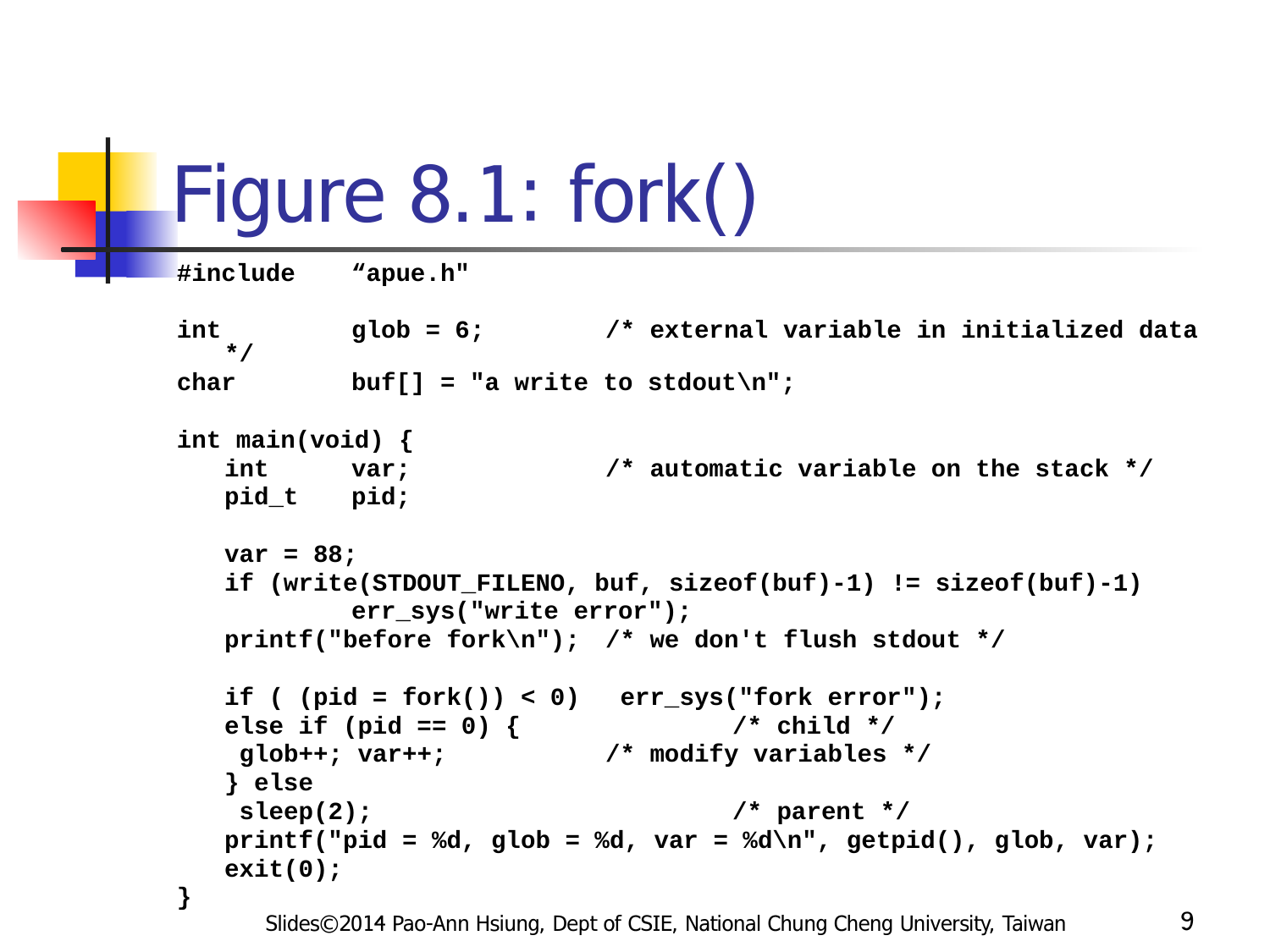

# Figure 8.1: fork()
#include	“apue.h"

int		glob = 6;	/* external variable in initialized data */
char	buf[] = "a write to stdout\n";

int main(void) {
	int	var;		/* automatic variable on the stack */
	pid_t	pid;

	var = 88;
	if (write(STDOUT_FILENO, buf, sizeof(buf)-1) != sizeof(buf)-1)
		err_sys("write error");
	printf("before fork\n");	/* we don't flush stdout */

	if ( (pid = fork()) < 0) 	 err_sys("fork error");
	else if (pid == 0) {		/* child */
	 glob++; var++; 		/* modify variables */
	} else
	 sleep(2);			/* parent */
	printf("pid = %d, glob = %d, var = %d\n", getpid(), glob, var);
	exit(0);
}
Slides©2014 Pao-Ann Hsiung, Dept of CSIE, National Chung Cheng University, Taiwan
9